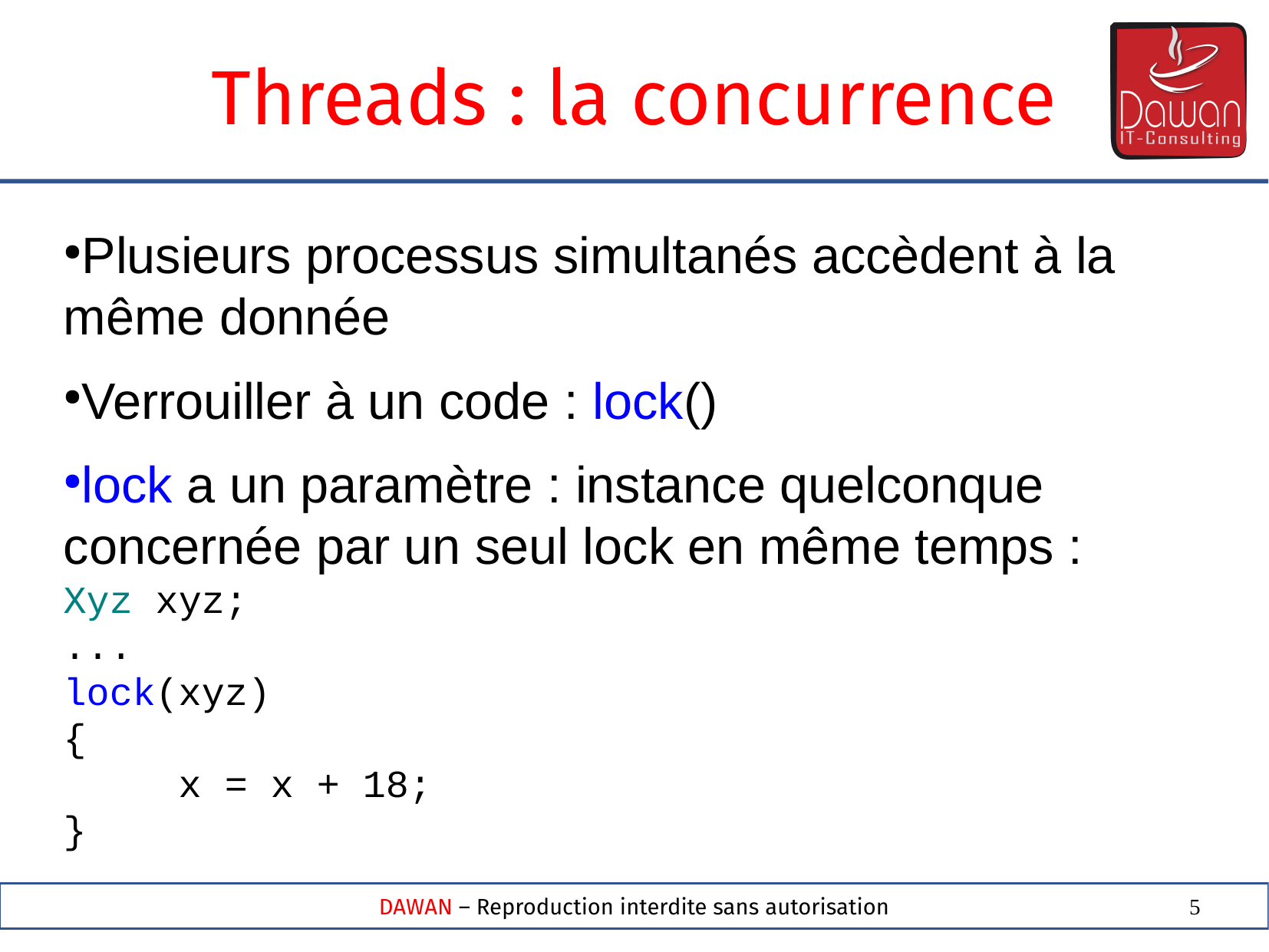

Threads : la concurrence
Plusieurs processus simultanés accèdent à la même donnée
Verrouiller à un code : lock()
lock a un paramètre : instance quelconque concernée par un seul lock en même temps :
Xyz xyz;
...
lock(xyz)
{
	x = x + 18;
}
5